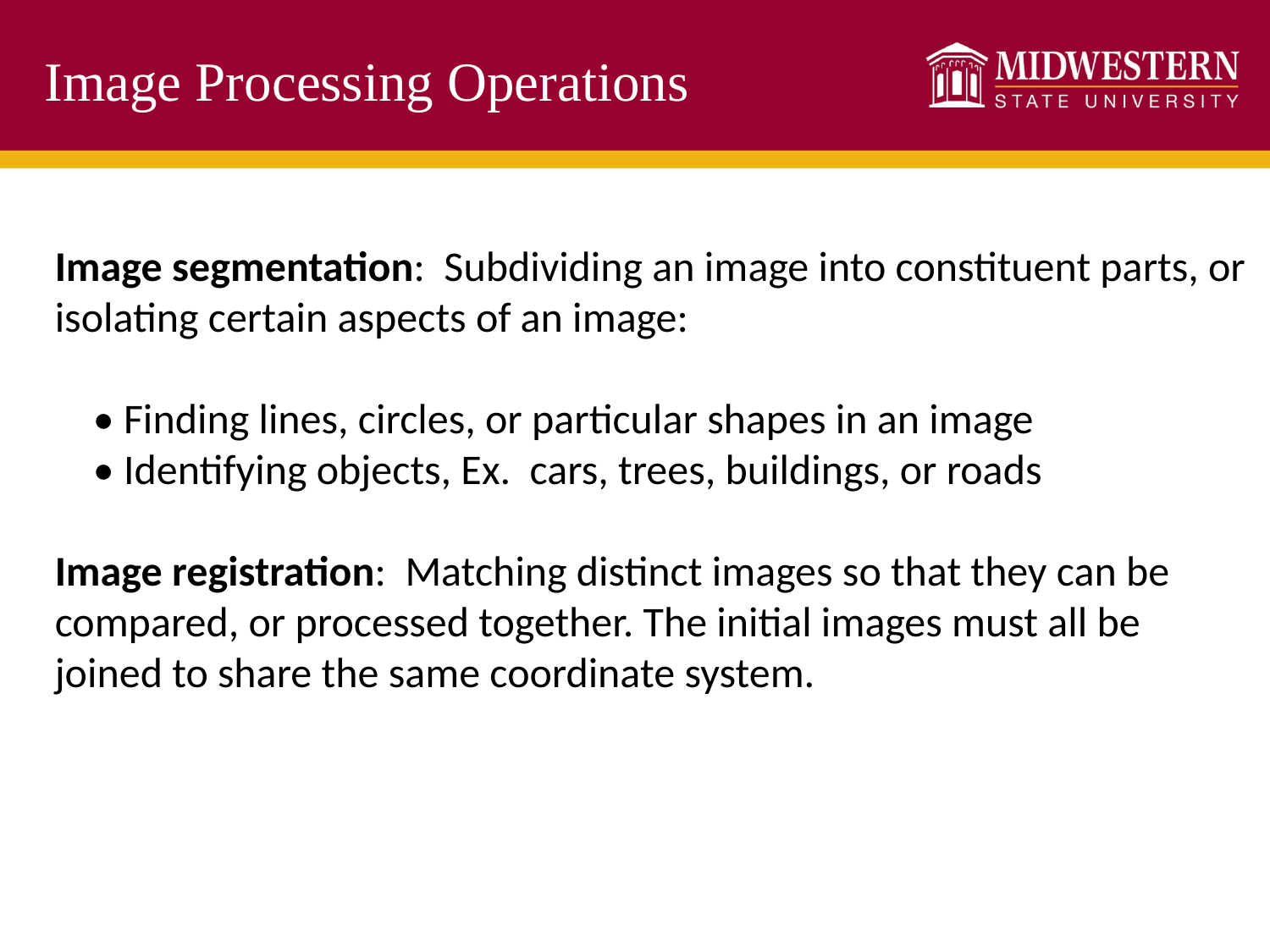

# Image Processing Operations
Image segmentation:  Subdividing an image into constituent parts, or isolating certain aspects of an image:

    • Finding lines, circles, or particular shapes in an image
    • Identifying objects, Ex.  cars, trees, buildings, or roads

Image registration:  Matching distinct images so that they can be compared, or processed together. The initial images must all be joined to share the same coordinate system.